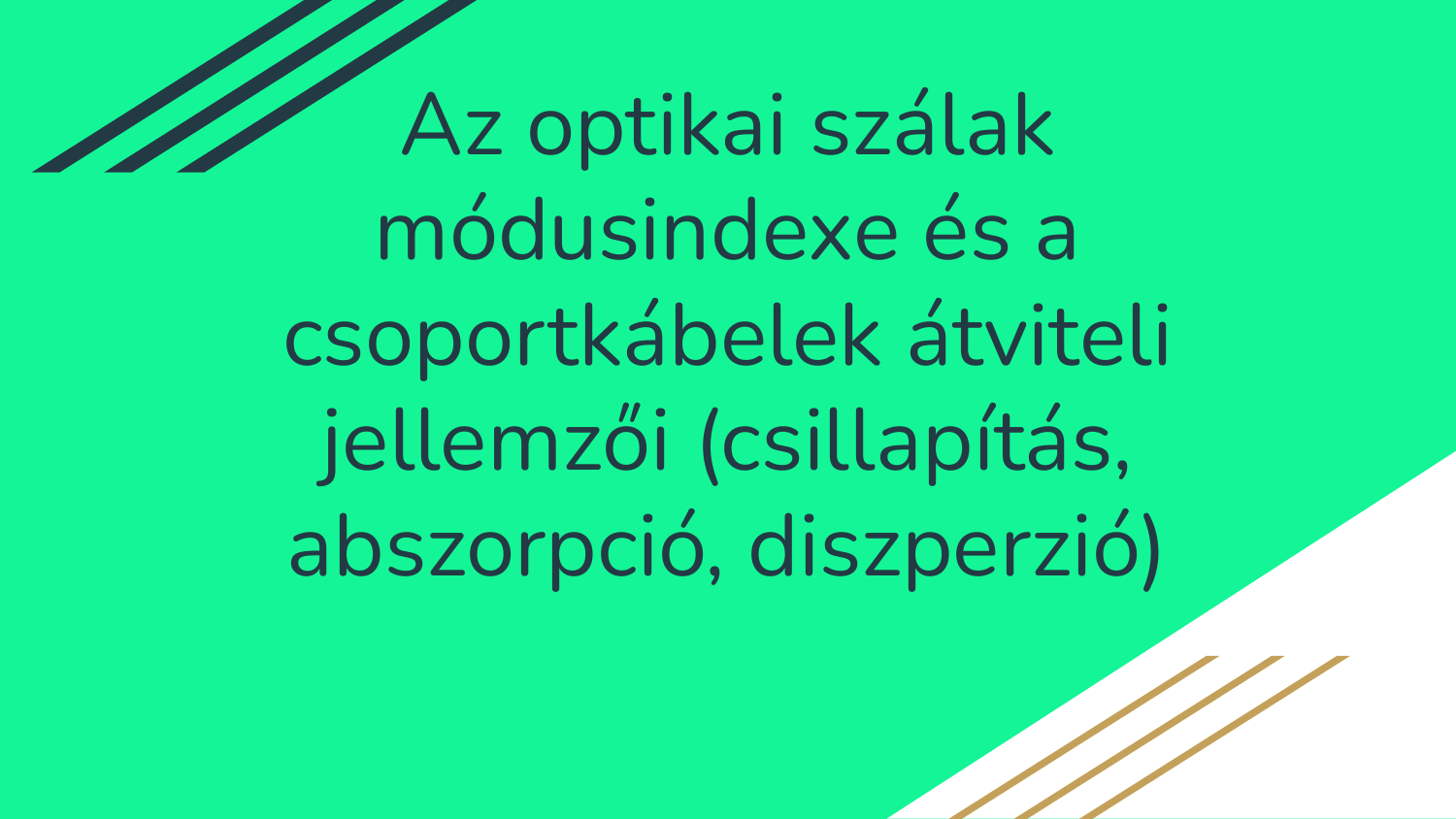

# Az optikai szálak módusindexe és a csoportkábelek átviteli jellemzői (csillapítás, abszorpció, diszperzió)